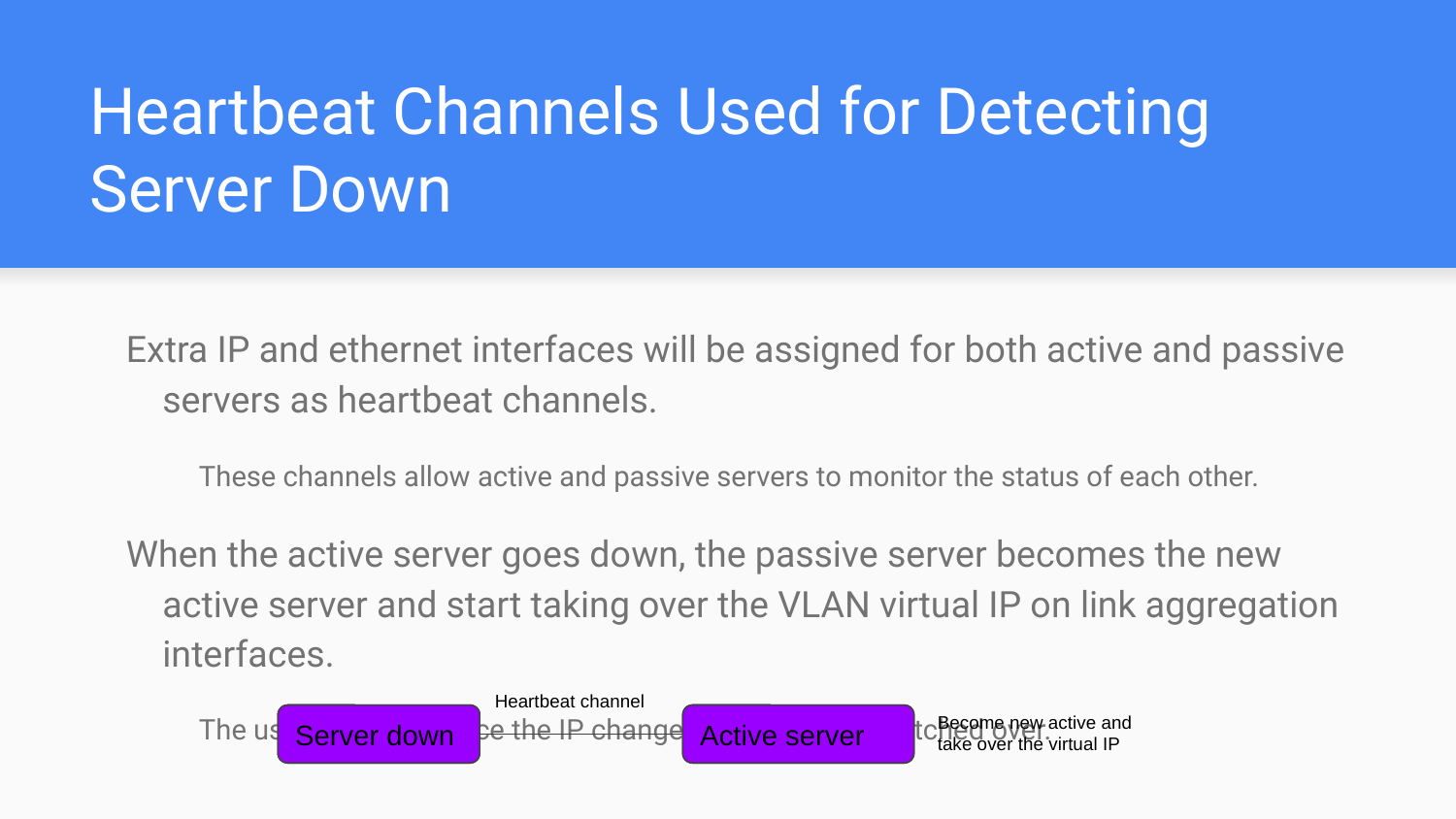

# Heartbeat Channels Used for Detecting Server Down
Extra IP and ethernet interfaces will be assigned for both active and passive servers as heartbeat channels.
These channels allow active and passive servers to monitor the status of each other.
When the active server goes down, the passive server becomes the new active server and start taking over the VLAN virtual IP on link aggregation interfaces.
The users will not notice the IP changes after servers switched over.
Heartbeat channel
Become new active and take over the virtual IP
Active server
Server down
Passive server
Active server